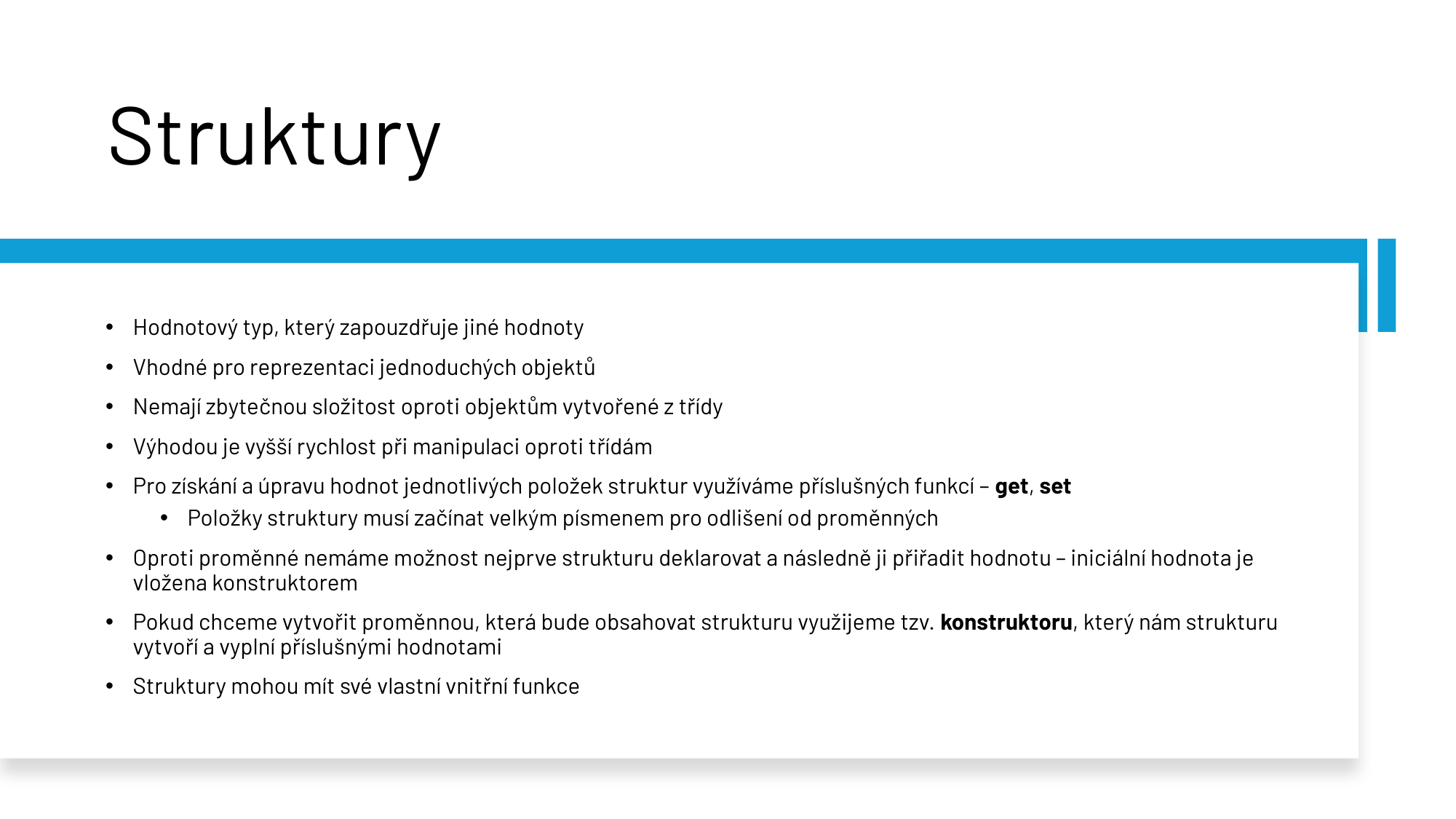

# Struktury

Hodnotový typ, který zapouzdřuje jiné hodnoty
Vhodné pro reprezentaci jednoduchých objektů
Nemají zbytečnou složitost oproti objektům vytvořené z třídy
Výhodou je vyšší rychlost při manipulaci oproti třídám
Pro získání a úpravu hodnot jednotlivých položek struktur využíváme příslušných funkcí – get, set
Položky struktury musí začínat velkým písmenem pro odlišení od proměnných
Oproti proměnné nemáme možnost nejprve strukturu deklarovat a následně ji přiřadit hodnotu – iniciální hodnota je vložena konstruktorem
Pokud chceme vytvořit proměnnou, která bude obsahovat strukturu využijeme tzv. konstruktoru, který nám strukturu vytvoří a vyplní příslušnými hodnotami
Struktury mohou mít své vlastní vnitřní funkce